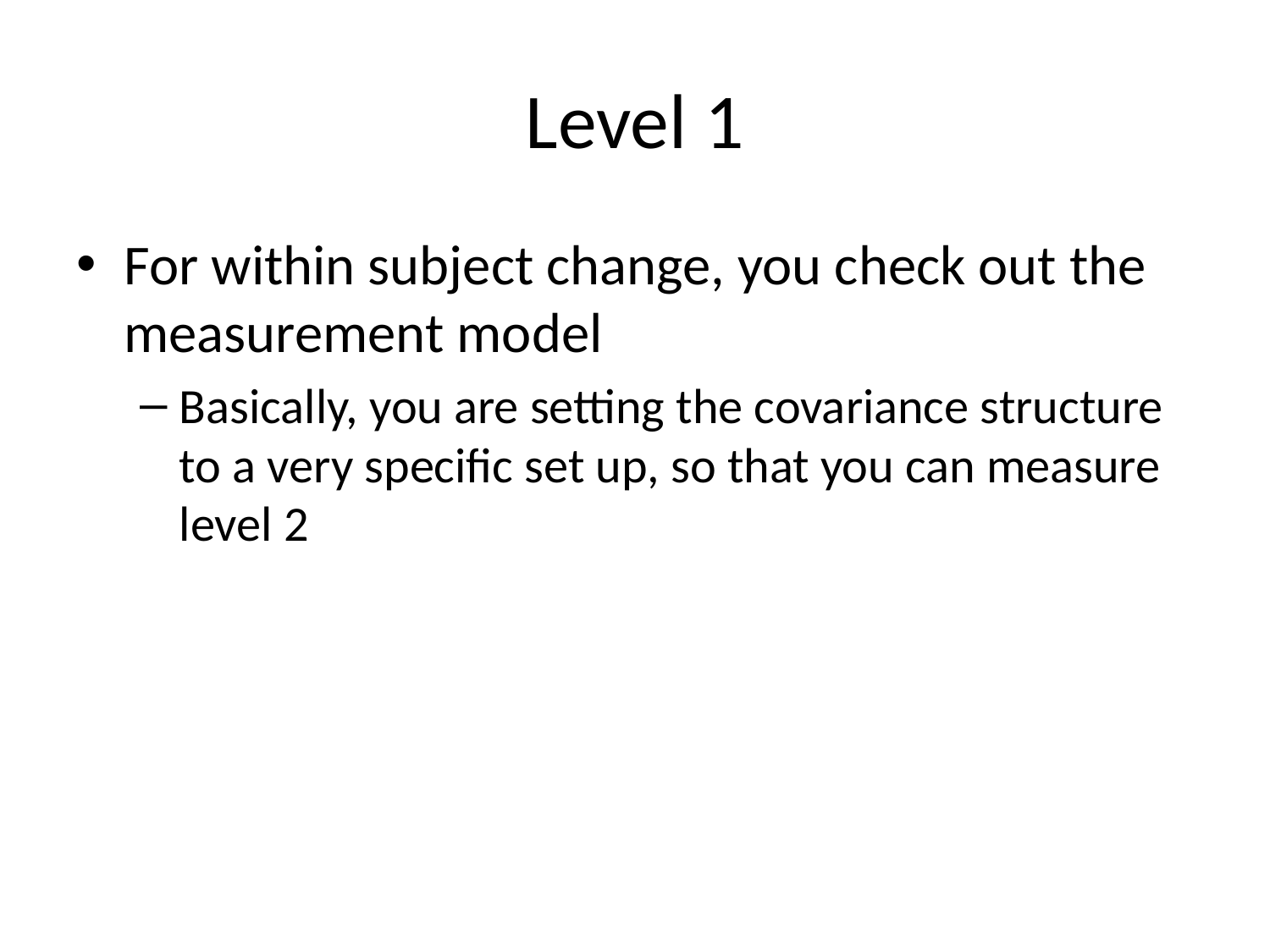

# Level 1
For within subject change, you check out the measurement model
Basically, you are setting the covariance structure to a very specific set up, so that you can measure level 2